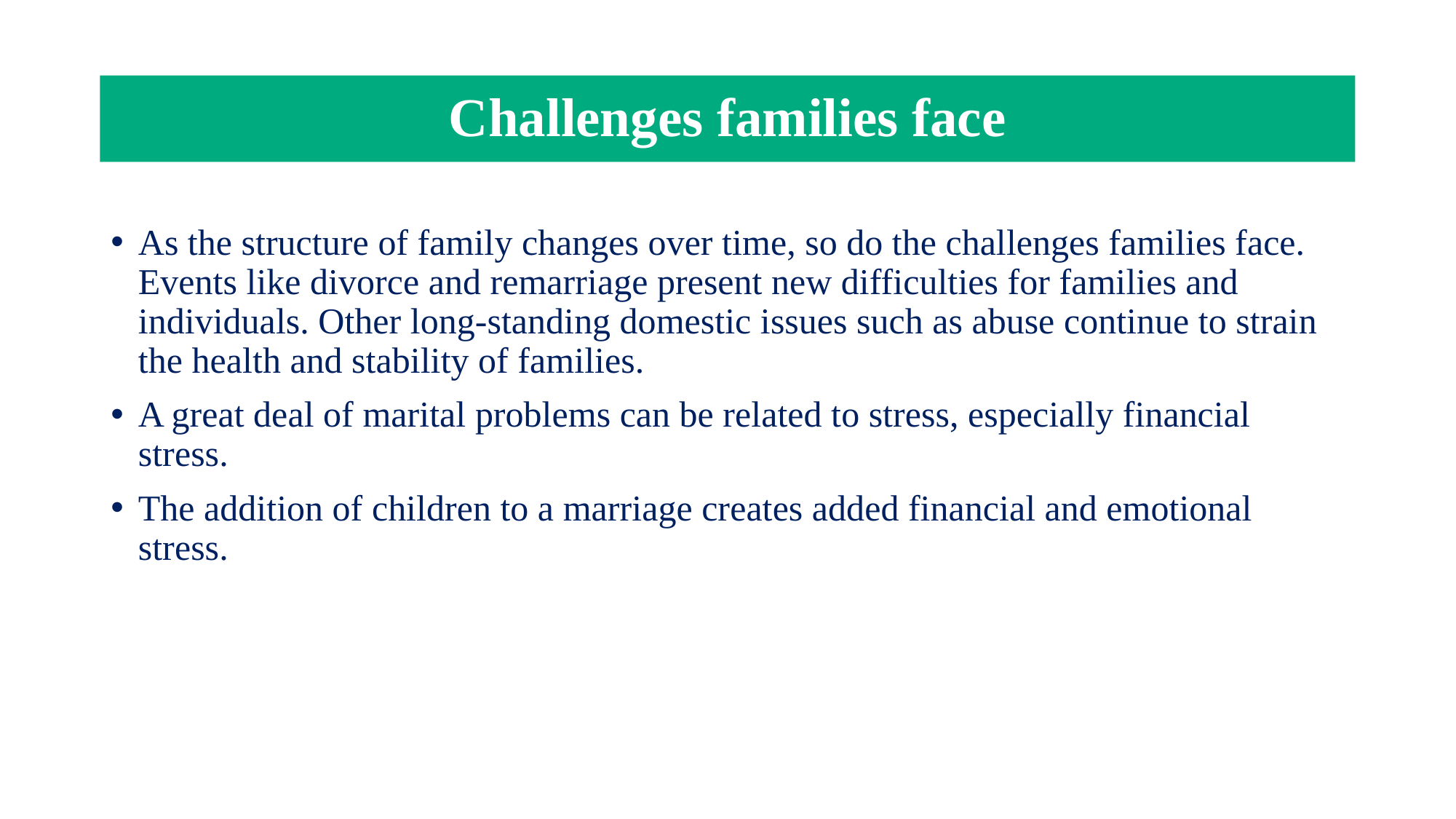

# Challenges families face
As the structure of family changes over time, so do the challenges families face. Events like divorce and remarriage present new difficulties for families and individuals. Other long-standing domestic issues such as abuse continue to strain the health and stability of families.
A great deal of marital problems can be related to stress, especially financial stress.
The addition of children to a marriage creates added financial and emotional stress.